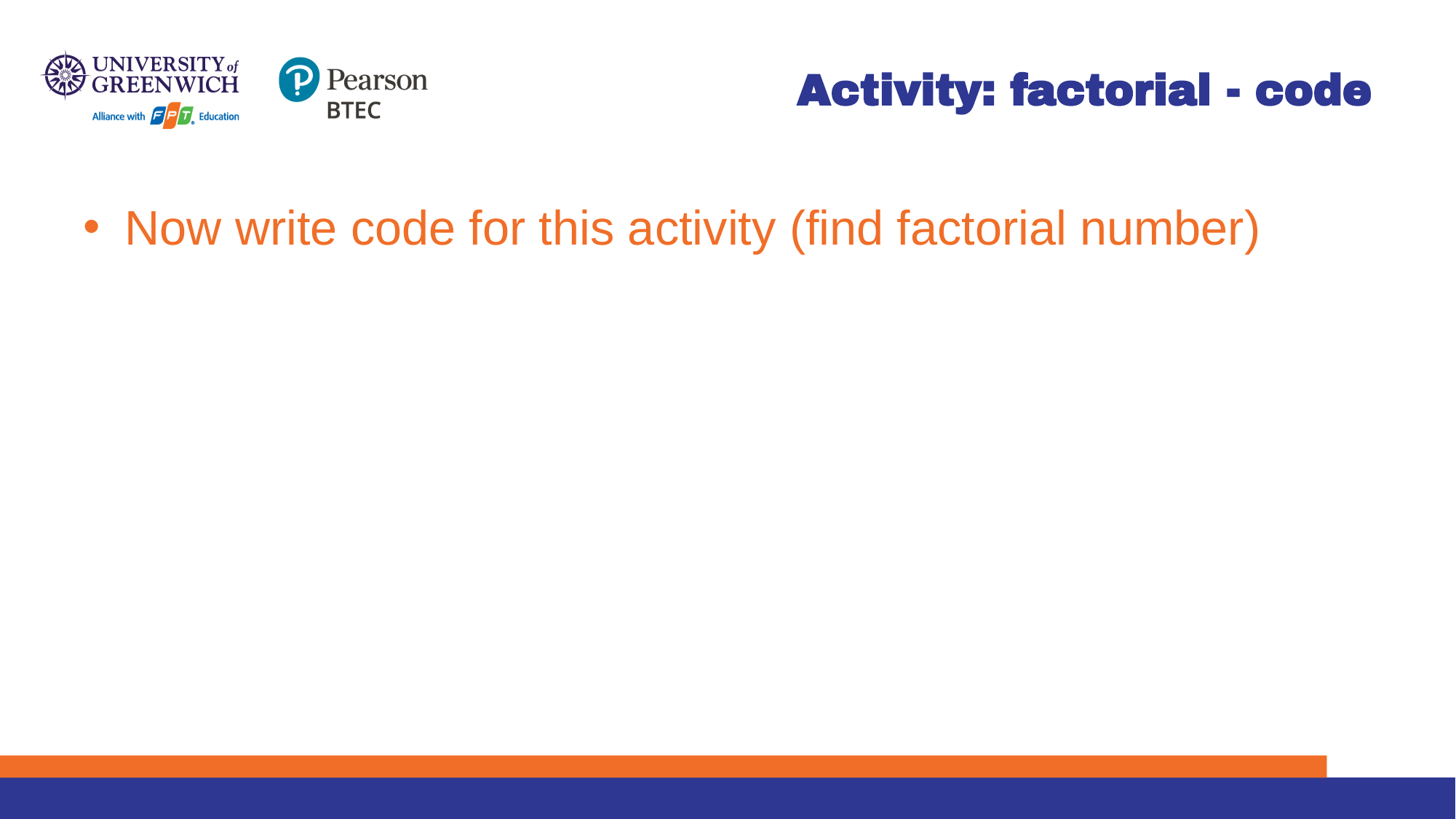

# Activity: factorial - code
Now write code for this activity (find factorial number)